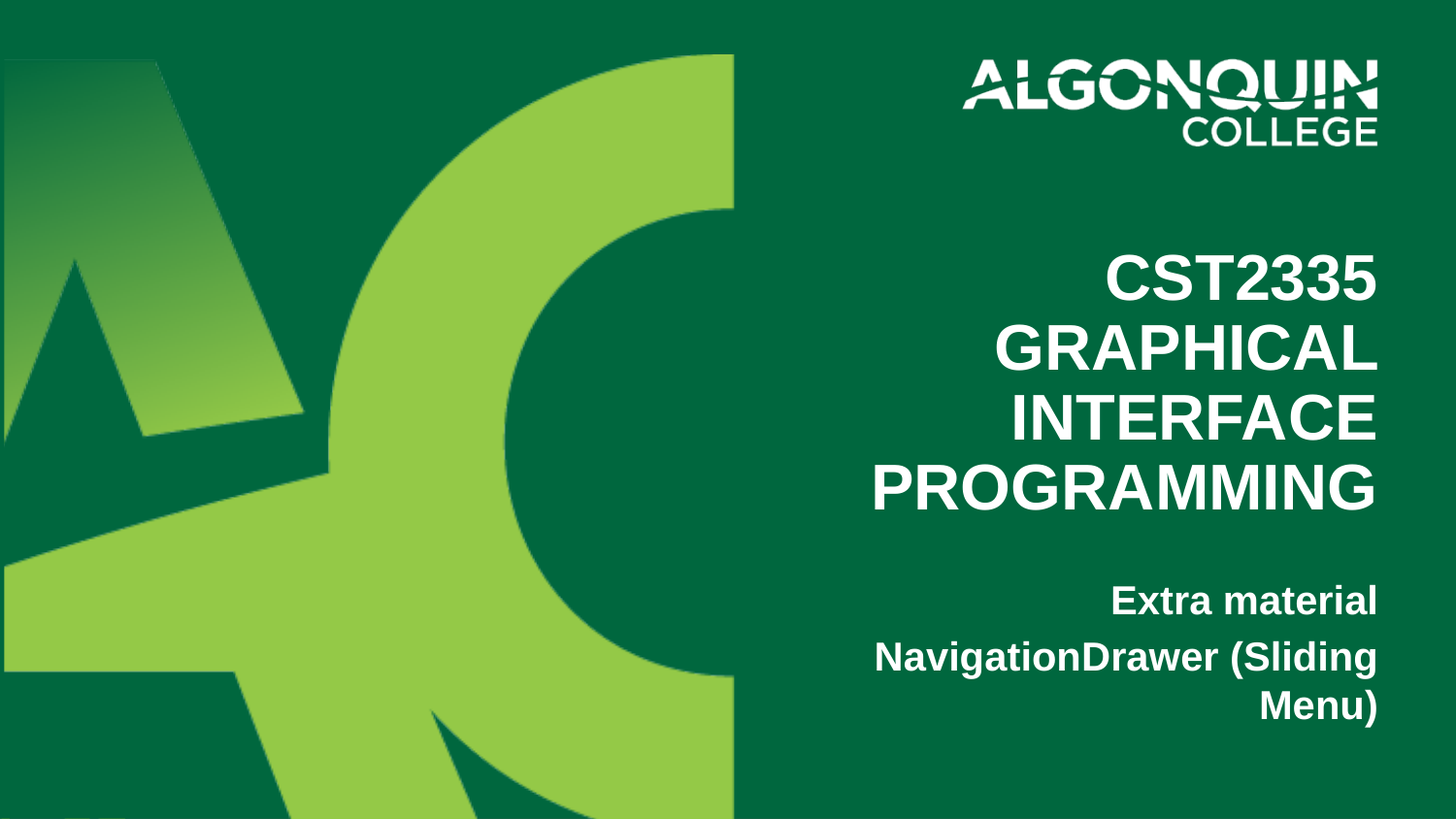

# CST2335 Graphical Interface programming
Extra material
NavigationDrawer (Sliding Menu)